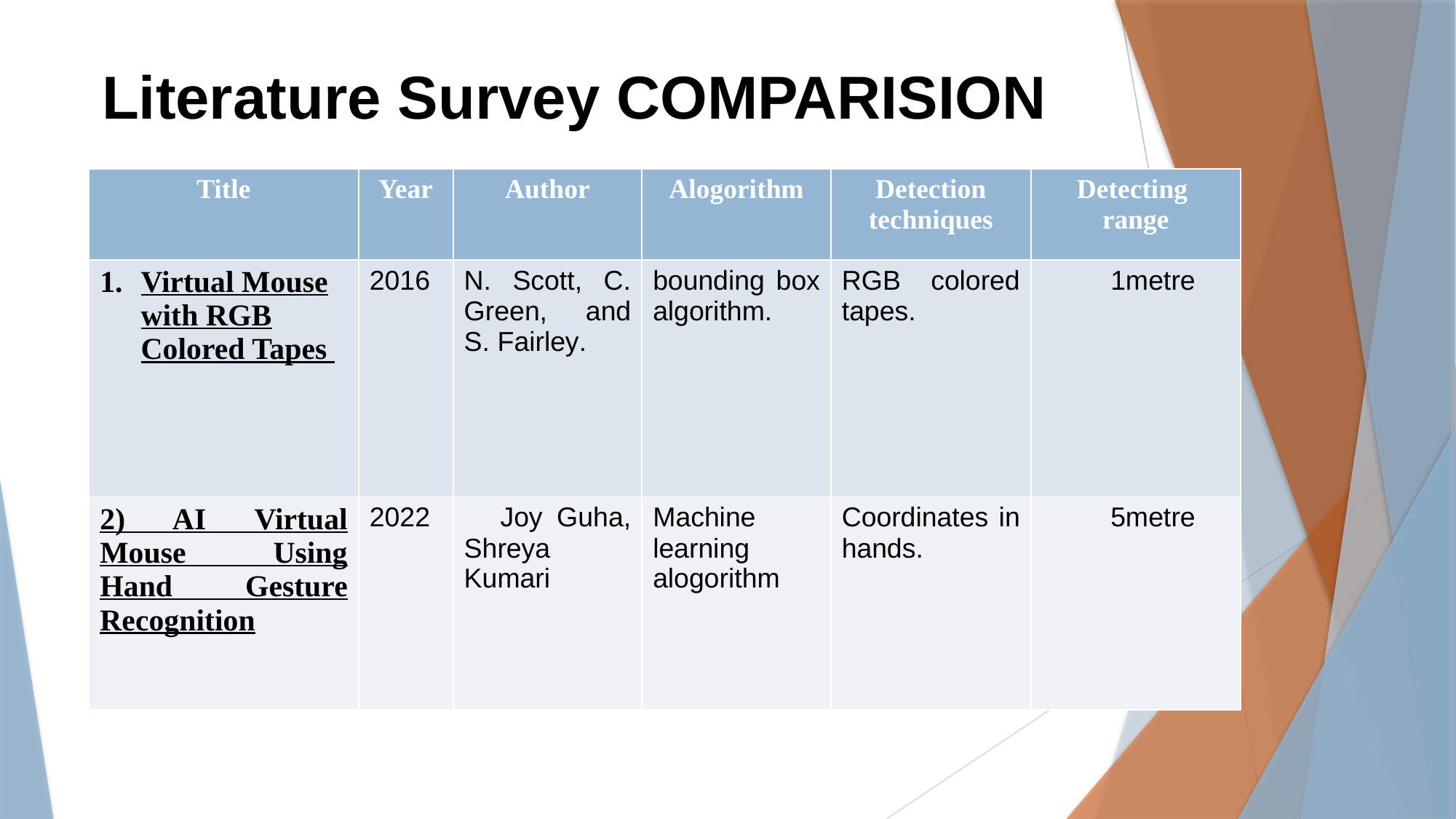

# Literature Survey COMPARISION
| Title | Year | Author | Alogorithm | Detection techniques | Detecting range |
| --- | --- | --- | --- | --- | --- |
| Virtual Mouse with RGB Colored Tapes | 2016 | N. Scott, C. Green, and S. Fairley. | bounding box algorithm. | RGB colored tapes. | 1metre |
| 2) AI Virtual Mouse Using Hand Gesture Recognition | 2022 | Joy Guha, Shreya Kumari | Machine learning alogorithm | Coordinates in hands. | 5metre |